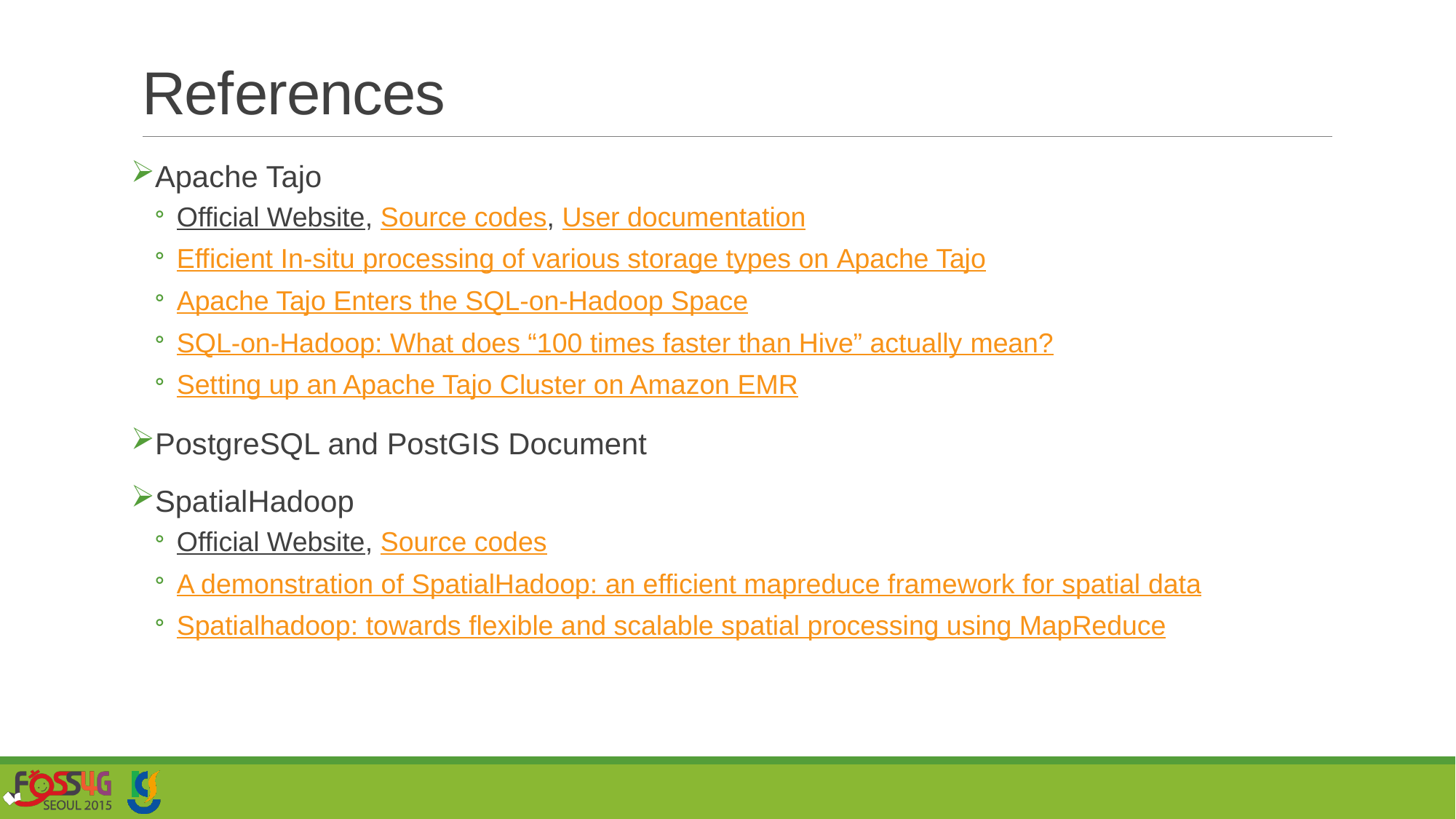

# References
Apache Tajo
Official Website, Source codes, User documentation
Efficient In-situ processing of various storage types on Apache Tajo
Apache Tajo Enters the SQL-on-Hadoop Space
SQL-on-Hadoop: What does “100 times faster than Hive” actually mean?
Setting up an Apache Tajo Cluster on Amazon EMR
PostgreSQL and PostGIS Document
SpatialHadoop
Official Website, Source codes
A demonstration of SpatialHadoop: an efficient mapreduce framework for spatial data
Spatialhadoop: towards flexible and scalable spatial processing using MapReduce